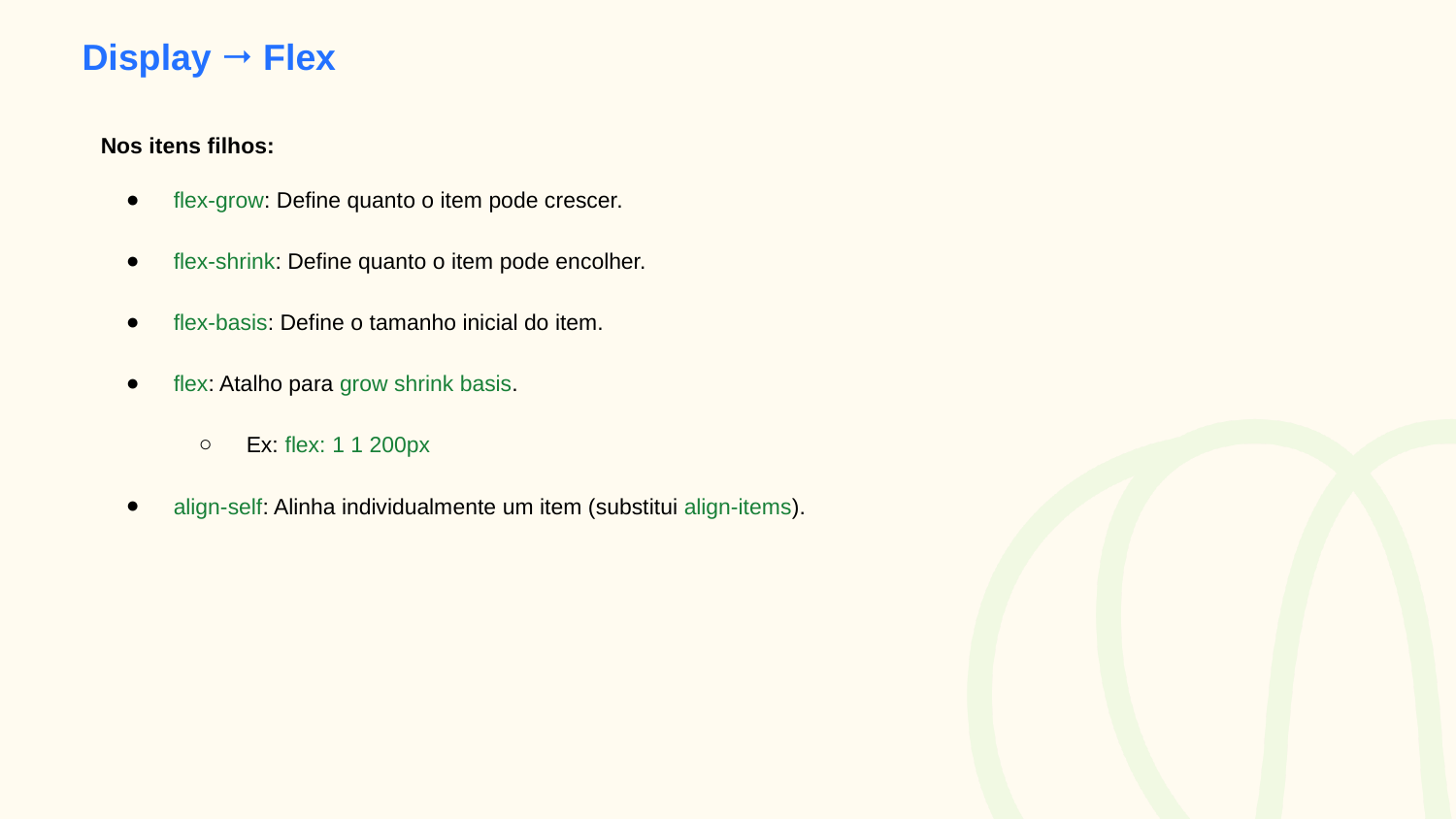

Display ⭢ Flex
Nos itens filhos:
flex-grow: Define quanto o item pode crescer.
flex-shrink: Define quanto o item pode encolher.
flex-basis: Define o tamanho inicial do item.
flex: Atalho para grow shrink basis.
Ex: flex: 1 1 200px
align-self: Alinha individualmente um item (substitui align-items).